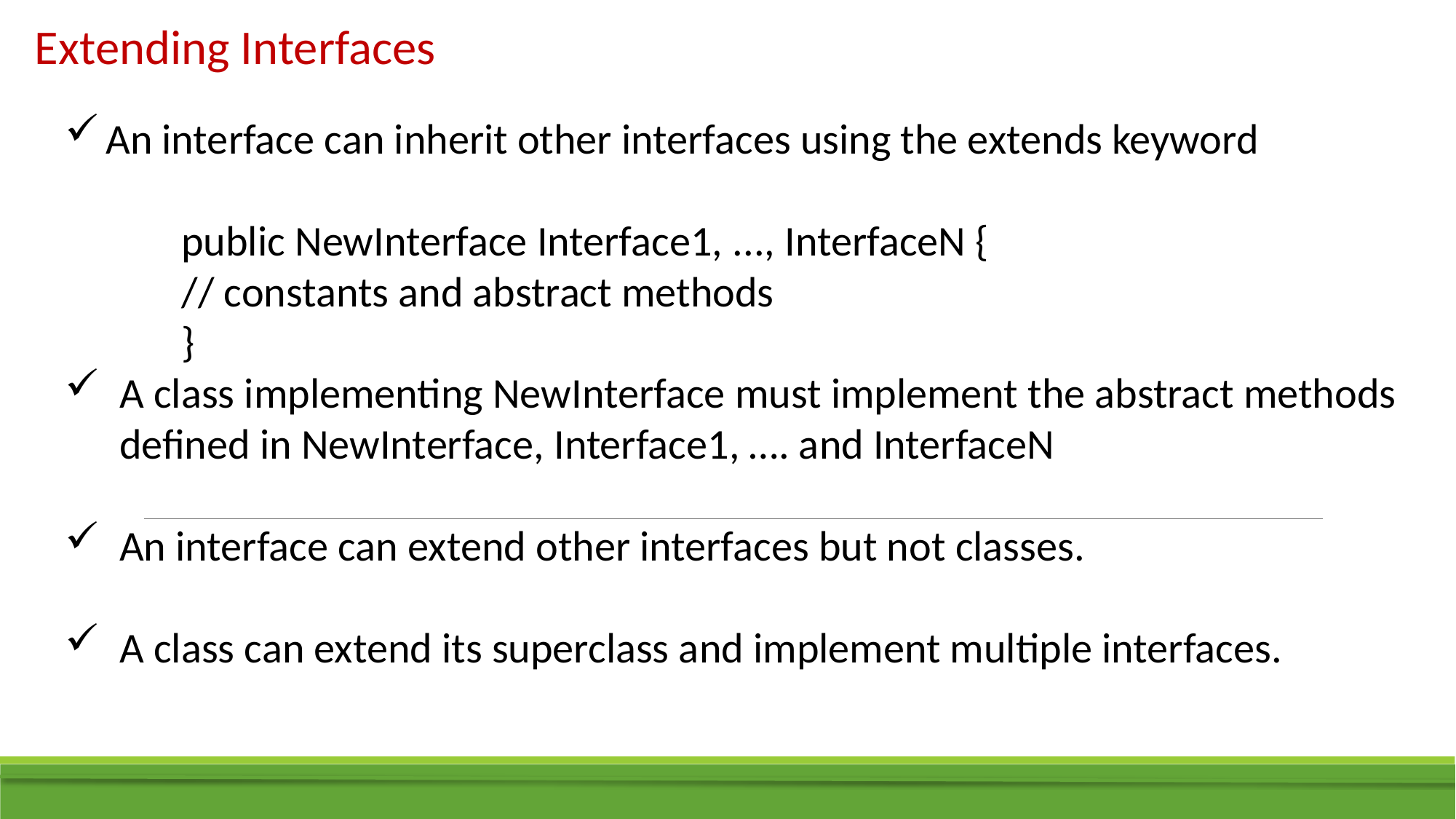

Extending Interfaces
An interface can inherit other interfaces using the extends keyword

public NewInterface Interface1, ..., InterfaceN {
// constants and abstract methods
}
A class implementing NewInterface must implement the abstract methods defined in NewInterface, Interface1, …. and InterfaceN

An interface can extend other interfaces but not classes.

A class can extend its superclass and implement multiple interfaces.